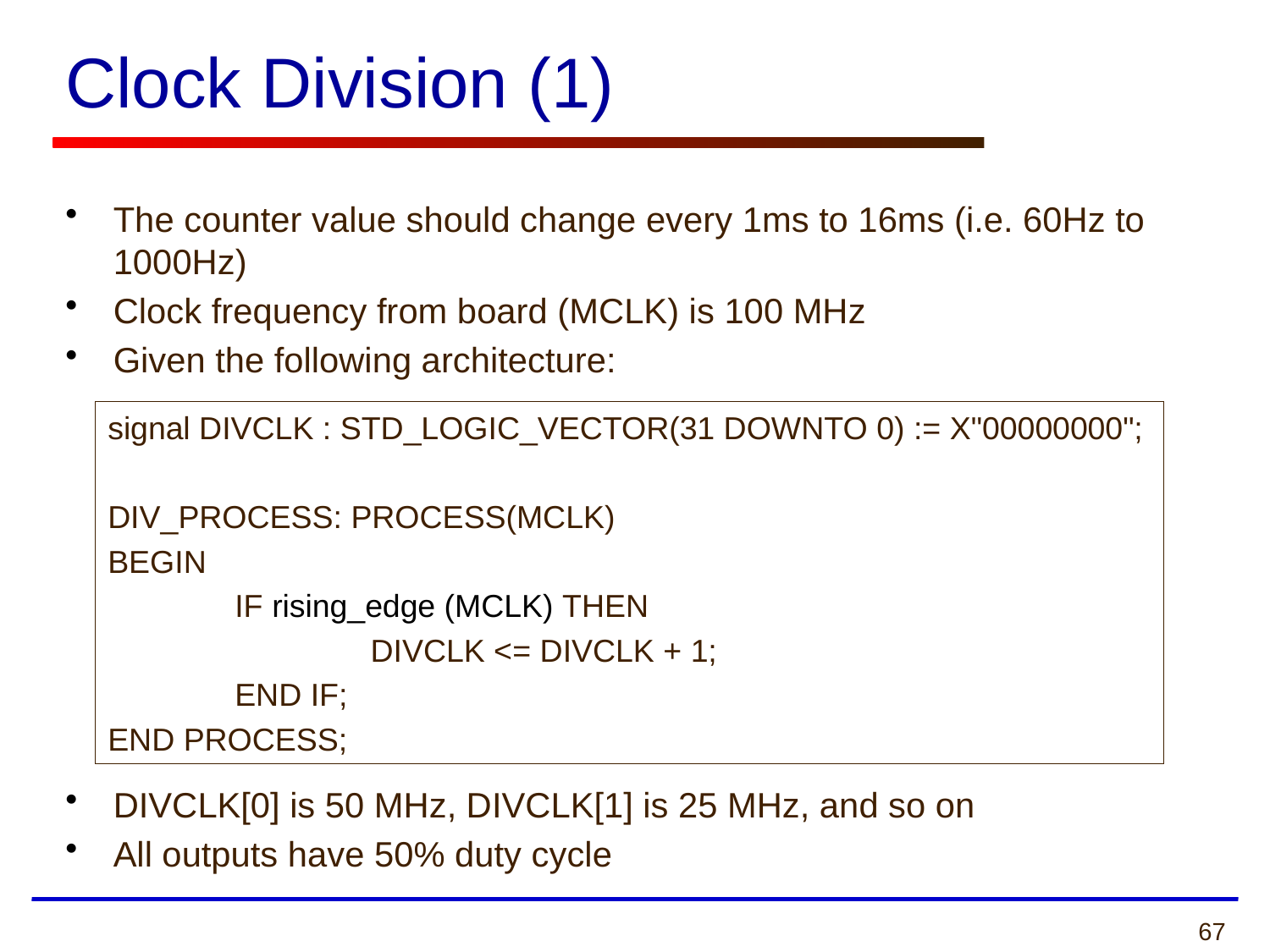

# Clock Division (1)
The counter value should change every 1ms to 16ms (i.e. 60Hz to 1000Hz)
Clock frequency from board (MCLK) is 100 MHz
Given the following architecture:

DIVCLK[0] is 50 MHz, DIVCLK[1] is 25 MHz, and so on
All outputs have 50% duty cycle
signal DIVCLK : STD_LOGIC_VECTOR(31 DOWNTO 0) := X"00000000";

DIV_PROCESS: PROCESS(MCLK)
BEGIN
	IF rising_edge (MCLK) THEN
		 DIVCLK <= DIVCLK + 1;
	END IF;
END PROCESS;